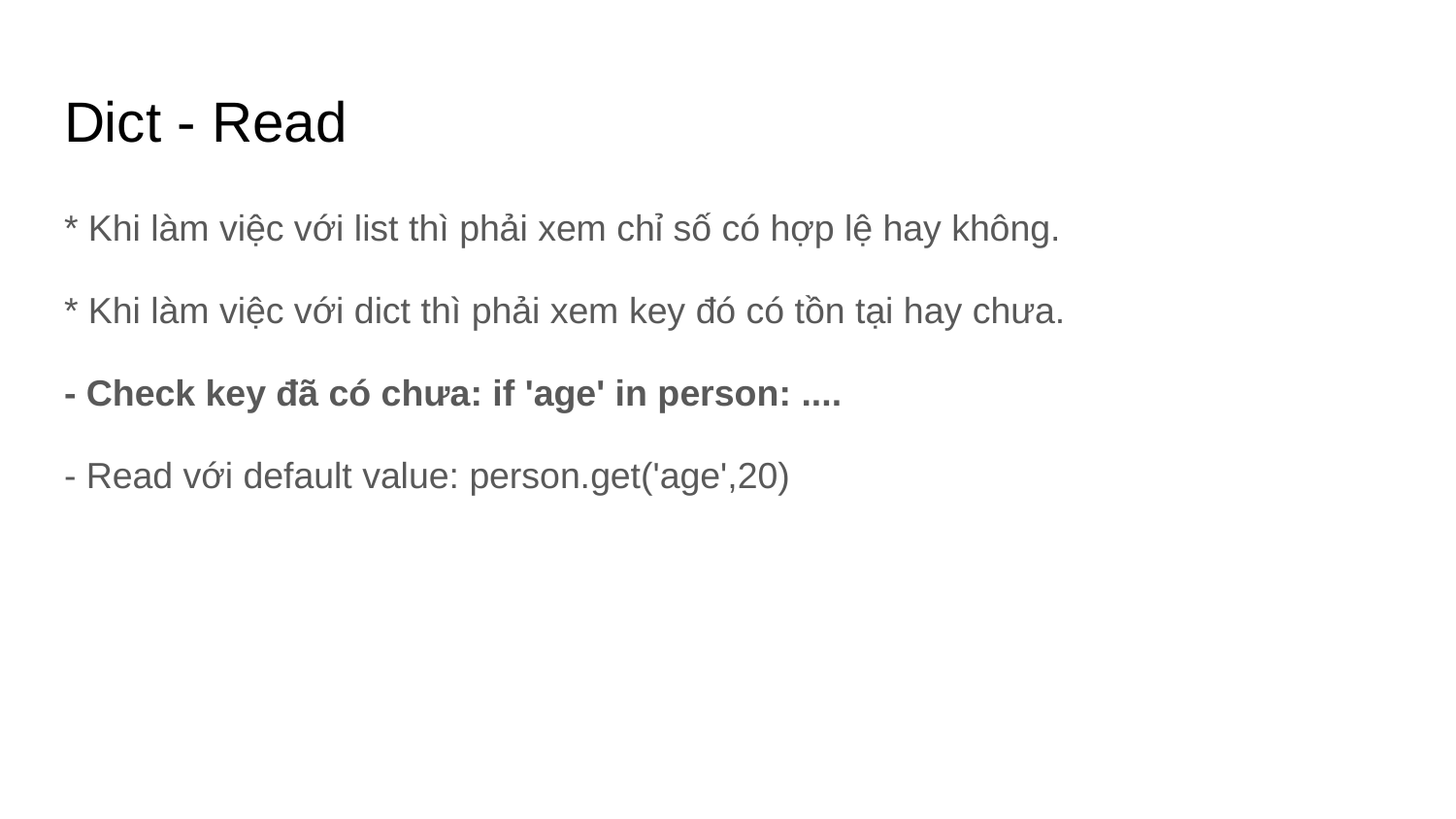

# Dict - Read
* Khi làm việc với list thì phải xem chỉ số có hợp lệ hay không.
* Khi làm việc với dict thì phải xem key đó có tồn tại hay chưa.
- Check key đã có chưa: if 'age' in person: ....
- Read với default value: person.get('age',20)